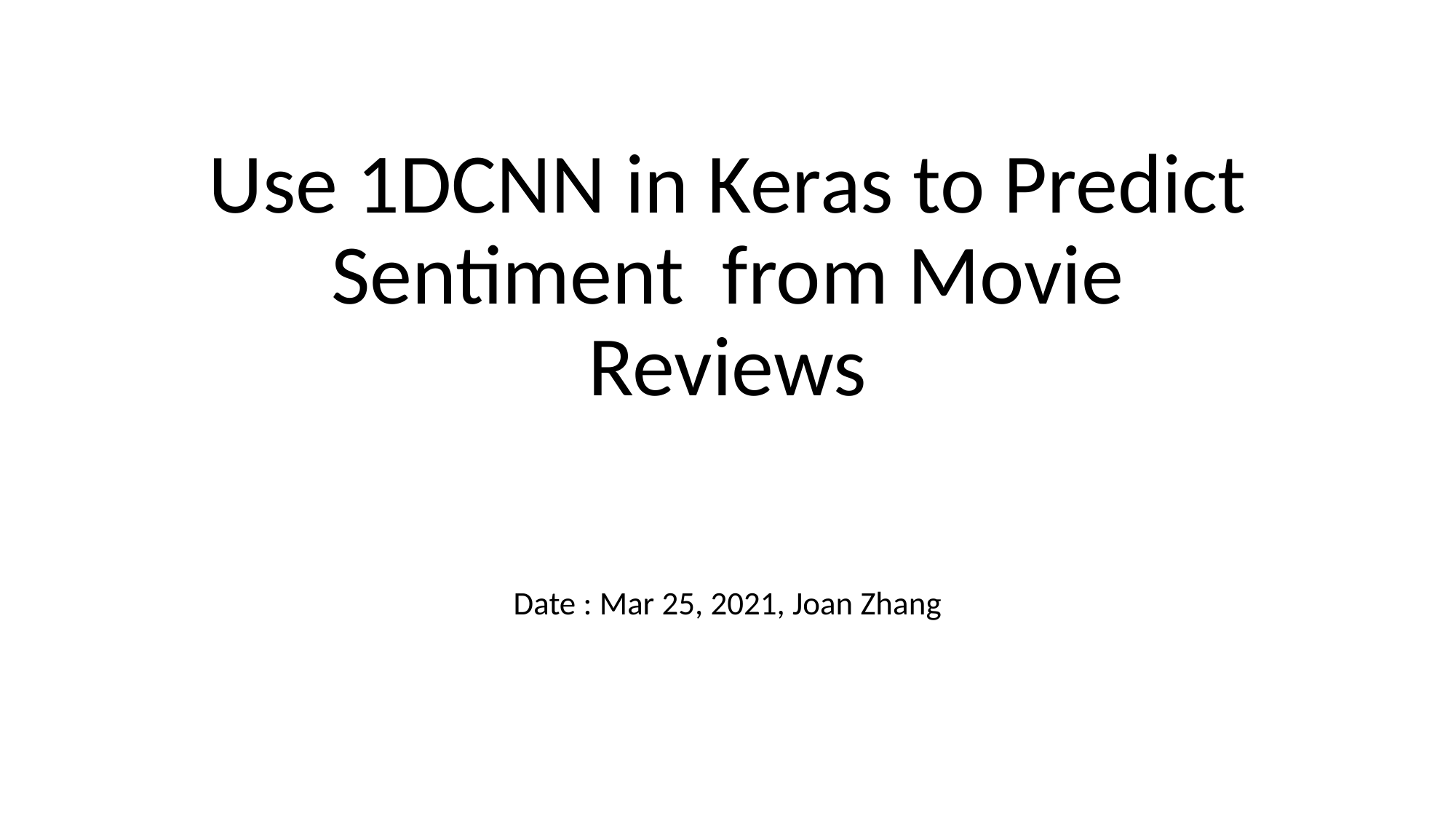

# Use 1DCNN in Keras to Predict Sentiment  from Movie Reviews

Date : Mar 25, 2021, Joan Zhang